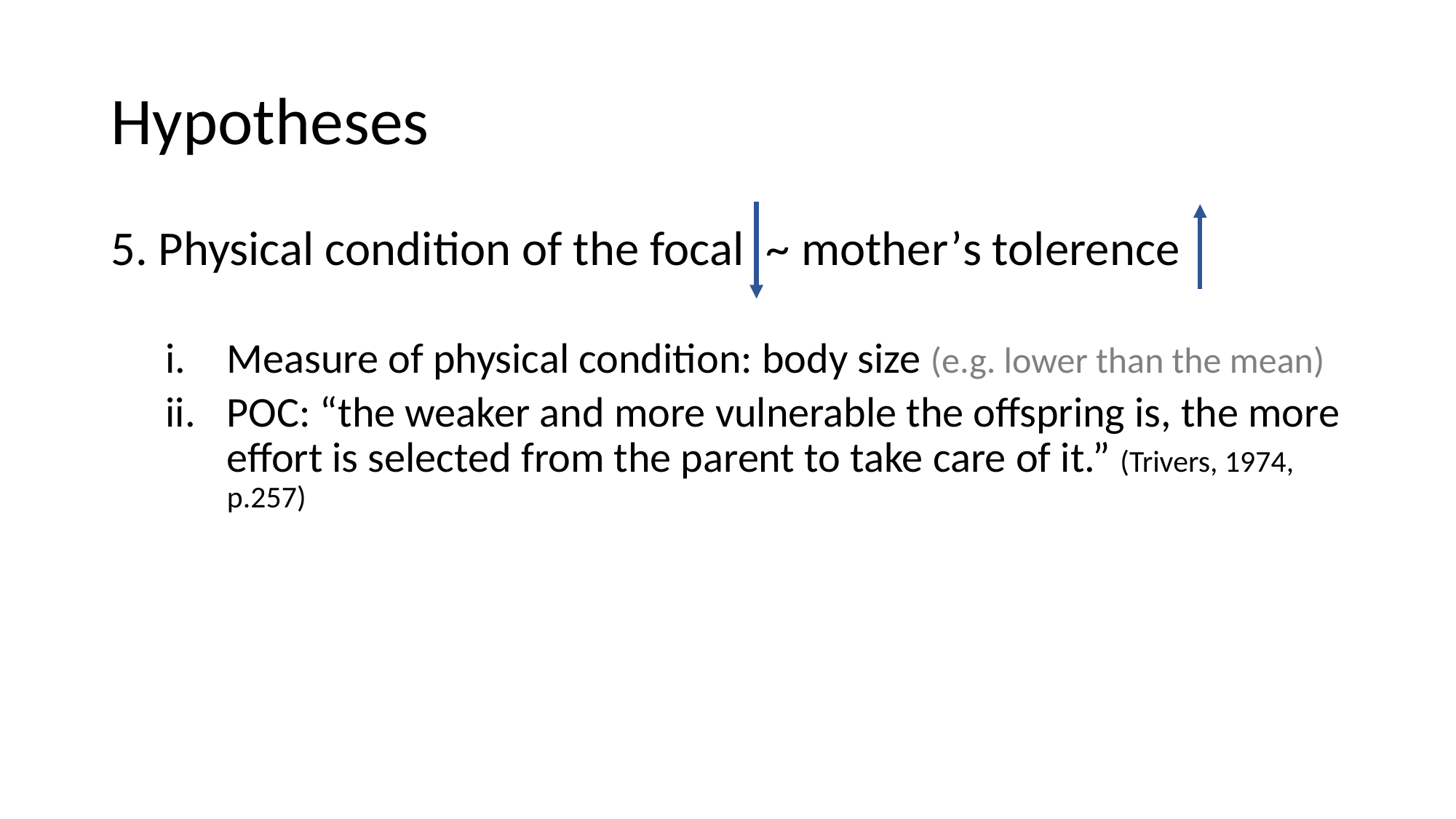

# Hypotheses
5. Physical condition of the focal  ~ mother’s tolerence

Measure of physical condition: body size (e.g. lower than the mean)
POC: “the weaker and more vulnerable the offspring is, the more effort is selected from the parent to take care of it.” (Trivers, 1974, p.257)